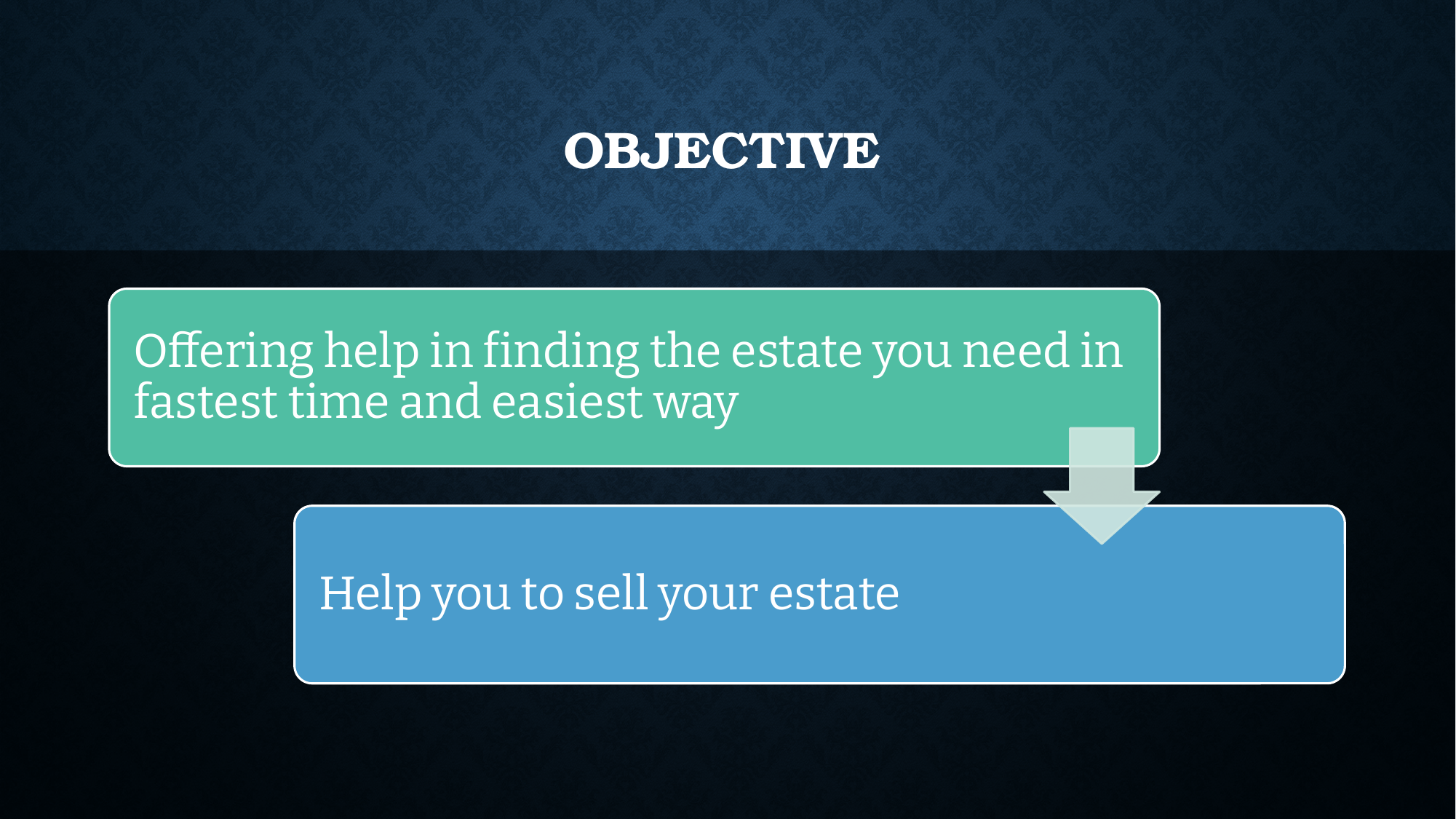

# Objective

Offering help in finding the estate you need in fastest time and easiest way
Help you to sell your estate